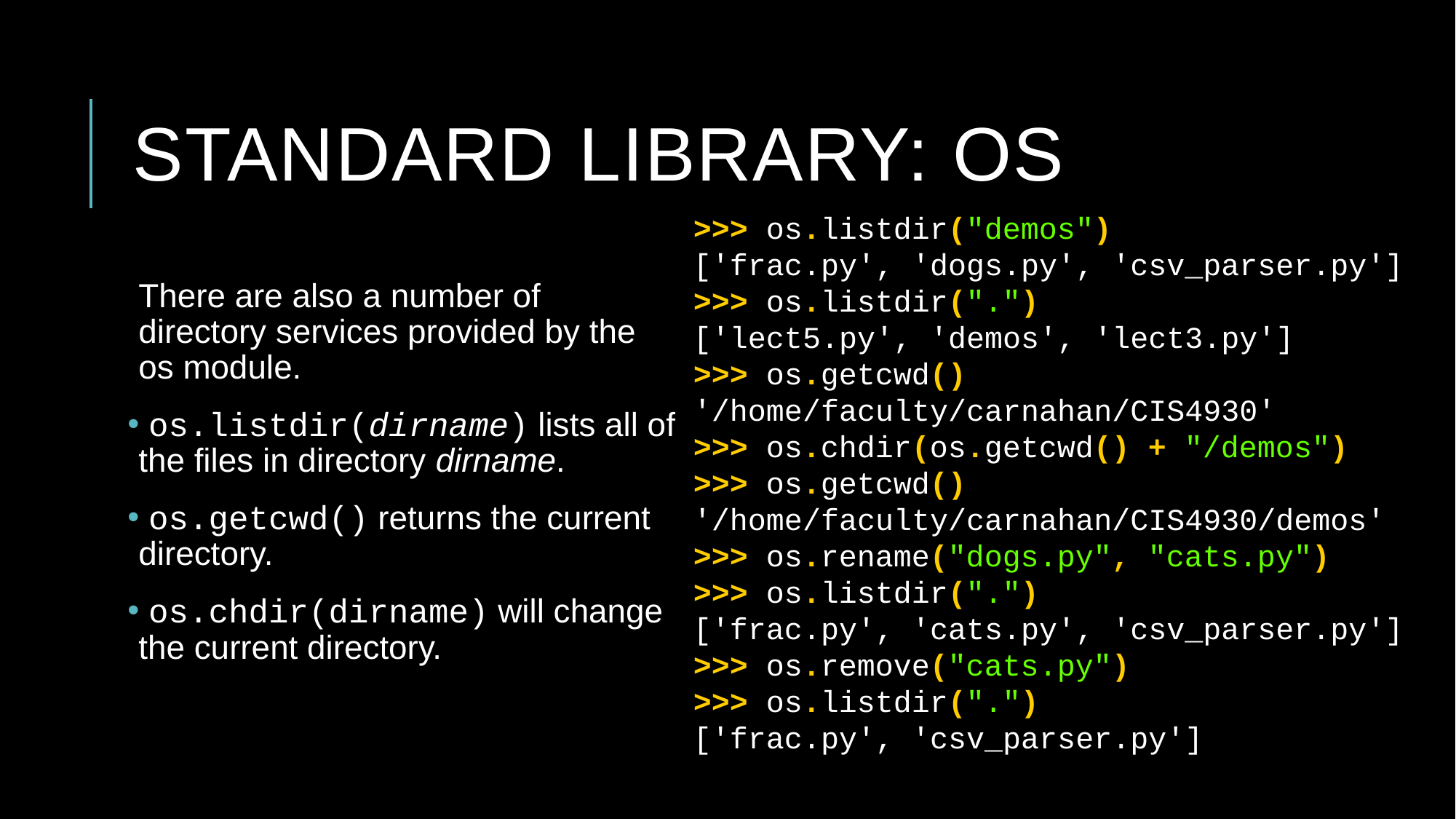

# Standard library: OS
>>> os.listdir("demos")
['frac.py', 'dogs.py', 'csv_parser.py']
>>> os.listdir(".")
['lect5.py', 'demos', 'lect3.py']
>>> os.getcwd()
'/home/faculty/carnahan/CIS4930'
>>> os.chdir(os.getcwd() + "/demos")
>>> os.getcwd()
'/home/faculty/carnahan/CIS4930/demos'
>>> os.rename("dogs.py", "cats.py")
>>> os.listdir(".")
['frac.py', 'cats.py', 'csv_parser.py']
>>> os.remove("cats.py")
>>> os.listdir(".")
['frac.py', 'csv_parser.py']
There are also a number of directory services provided by the os module.
 os.listdir(dirname) lists all of the files in directory dirname.
 os.getcwd() returns the current directory.
 os.chdir(dirname) will change the current directory.